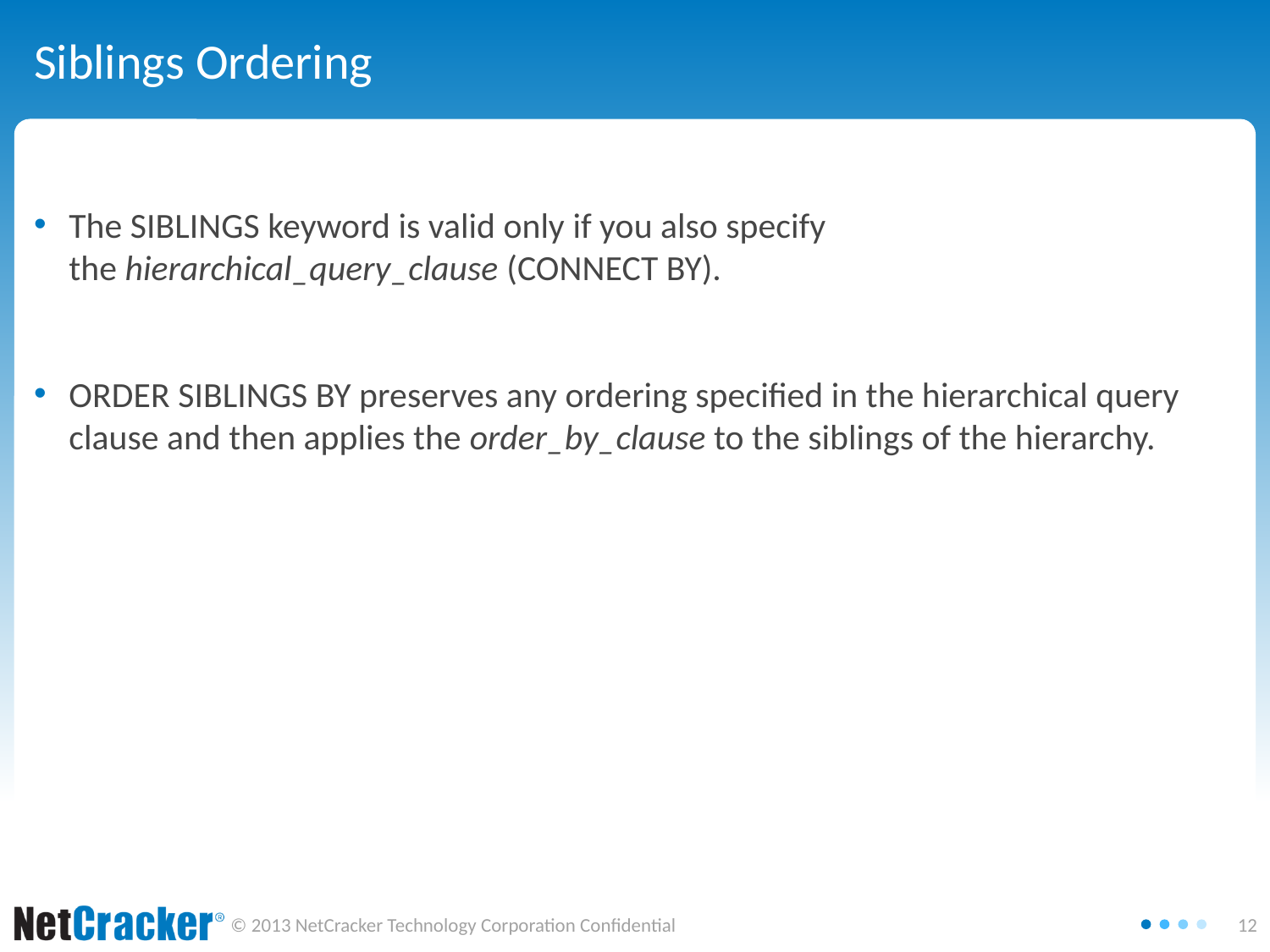

# Siblings Ordering

The SIBLINGS keyword is valid only if you also specify the hierarchical_query_clause (CONNECT BY).

ORDER SIBLINGS BY preserves any ordering specified in the hierarchical query clause and then applies the order_by_clause to the siblings of the hierarchy.